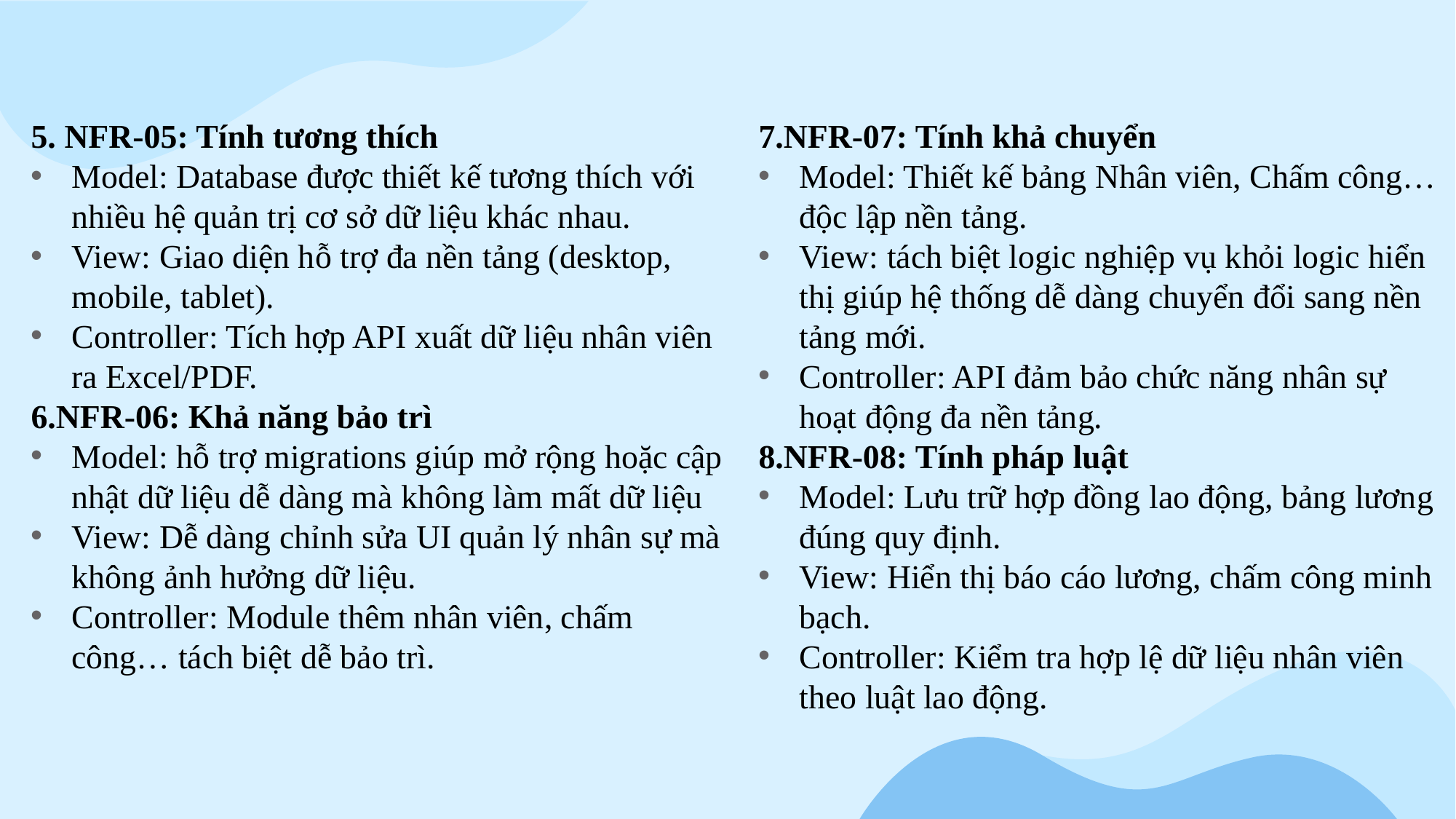

5. NFR-05: Tính tương thích
Model: Database được thiết kế tương thích với nhiều hệ quản trị cơ sở dữ liệu khác nhau.
View: Giao diện hỗ trợ đa nền tảng (desktop, mobile, tablet).
Controller: Tích hợp API xuất dữ liệu nhân viên ra Excel/PDF.
6.NFR-06: Khả năng bảo trì
Model: hỗ trợ migrations giúp mở rộng hoặc cập nhật dữ liệu dễ dàng mà không làm mất dữ liệu
View: Dễ dàng chỉnh sửa UI quản lý nhân sự mà không ảnh hưởng dữ liệu.
Controller: Module thêm nhân viên, chấm công… tách biệt dễ bảo trì.

7.NFR-07: Tính khả chuyển
Model: Thiết kế bảng Nhân viên, Chấm công… độc lập nền tảng.
View: tách biệt logic nghiệp vụ khỏi logic hiển thị giúp hệ thống dễ dàng chuyển đổi sang nền tảng mới.
Controller: API đảm bảo chức năng nhân sự hoạt động đa nền tảng.
8.NFR-08: Tính pháp luật
Model: Lưu trữ hợp đồng lao động, bảng lương đúng quy định.
View: Hiển thị báo cáo lương, chấm công minh bạch.
Controller: Kiểm tra hợp lệ dữ liệu nhân viên theo luật lao động.